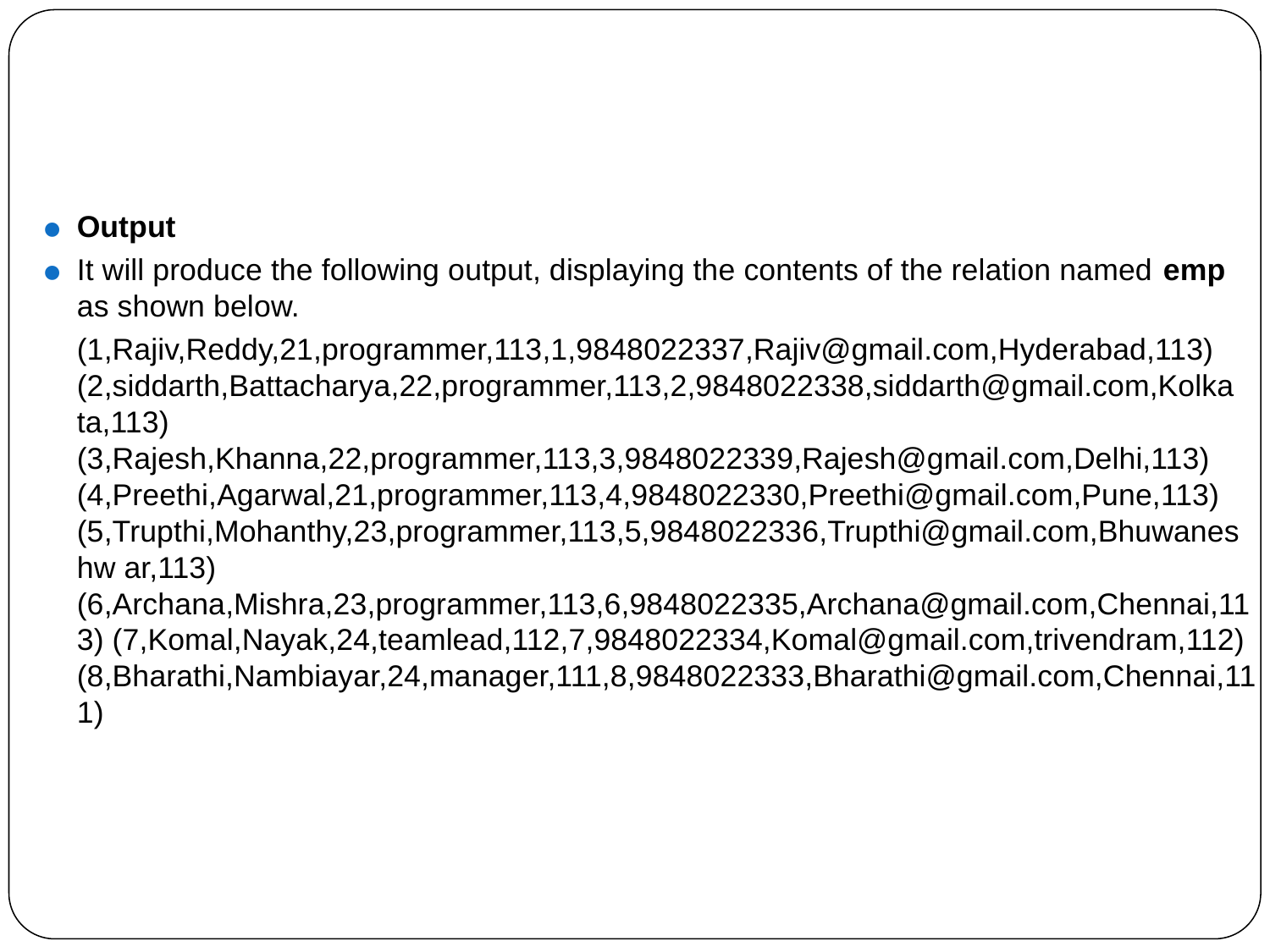

#
Output
It will produce the following output, displaying the contents of the relation named emp as shown below.
	(1,Rajiv,Reddy,21,programmer,113,1,9848022337,Rajiv@gmail.com,Hyderabad,113) (2,siddarth,Battacharya,22,programmer,113,2,9848022338,siddarth@gmail.com,Kolka ta,113) (3,Rajesh,Khanna,22,programmer,113,3,9848022339,Rajesh@gmail.com,Delhi,113) (4,Preethi,Agarwal,21,programmer,113,4,9848022330,Preethi@gmail.com,Pune,113) (5,Trupthi,Mohanthy,23,programmer,113,5,9848022336,Trupthi@gmail.com,Bhuwaneshw ar,113) (6,Archana,Mishra,23,programmer,113,6,9848022335,Archana@gmail.com,Chennai,113) (7,Komal,Nayak,24,teamlead,112,7,9848022334,Komal@gmail.com,trivendram,112) (8,Bharathi,Nambiayar,24,manager,111,8,9848022333,Bharathi@gmail.com,Chennai,111)